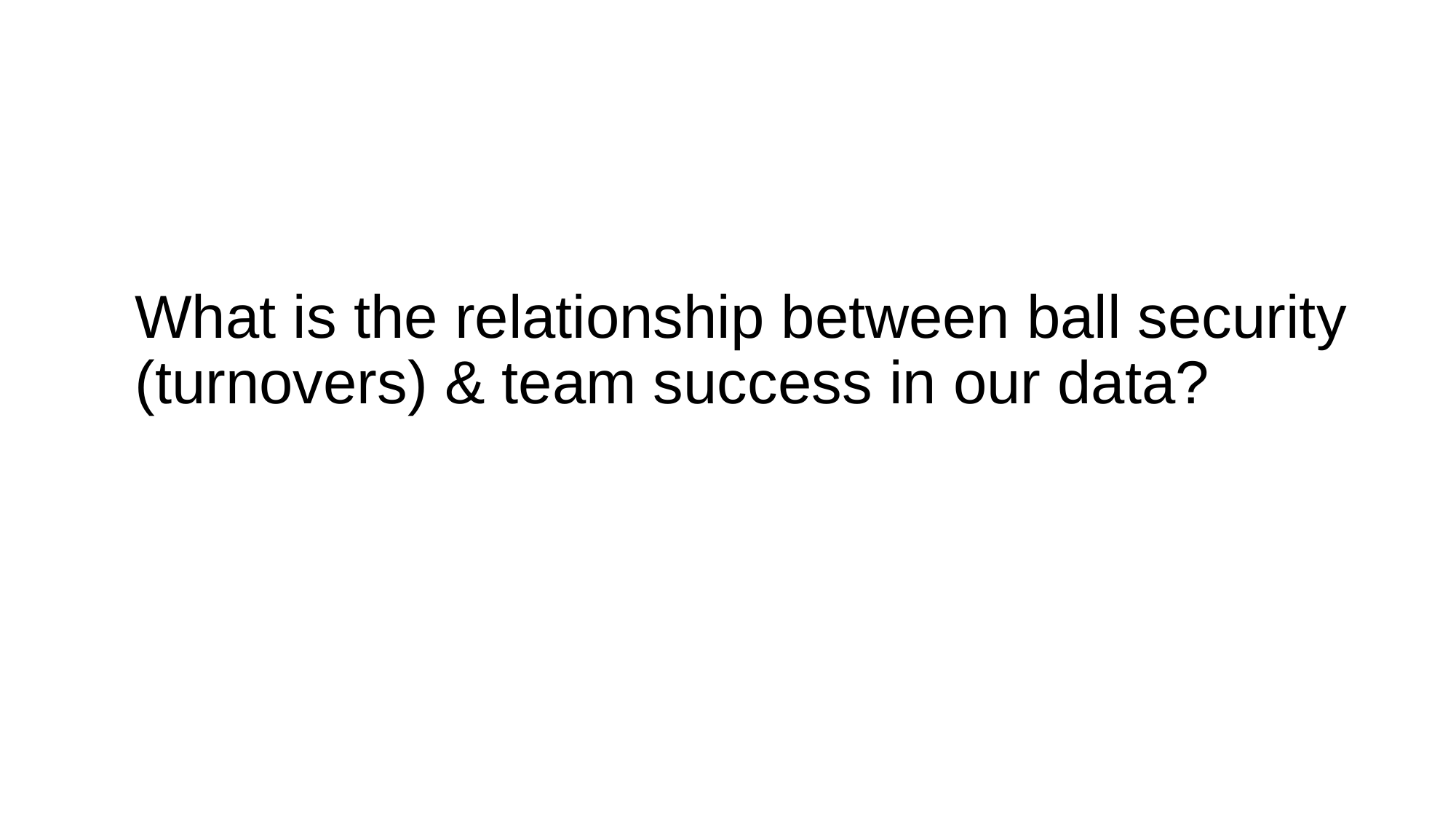

# What is the relationship between ball security (turnovers) & team success in our data?